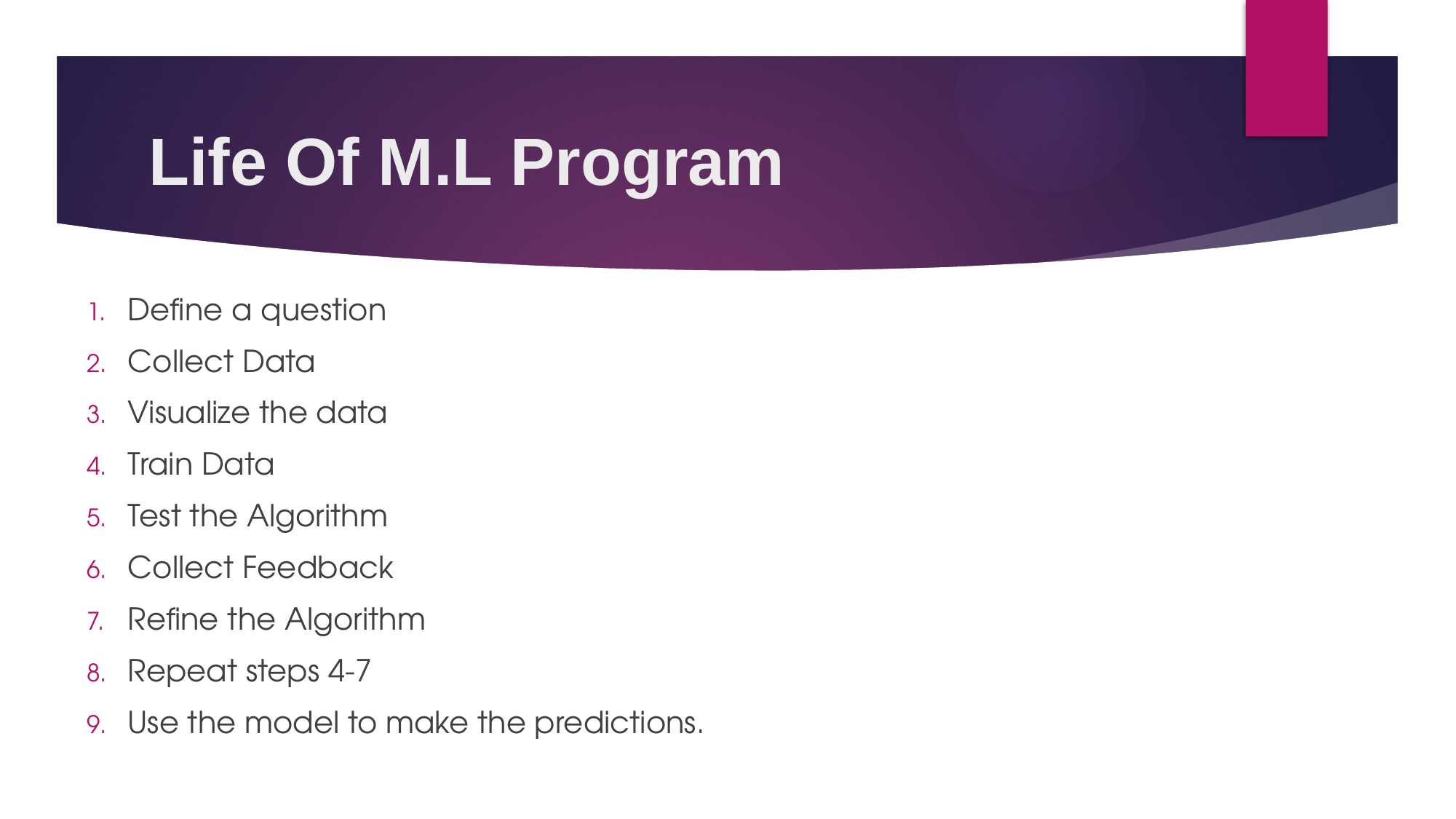

# Life Of M.L Program
Define a question
Collect Data
Visualize the data
Train Data
Test the Algorithm
Collect Feedback
Refine the Algorithm
Repeat steps 4-7
Use the model to make the predictions.